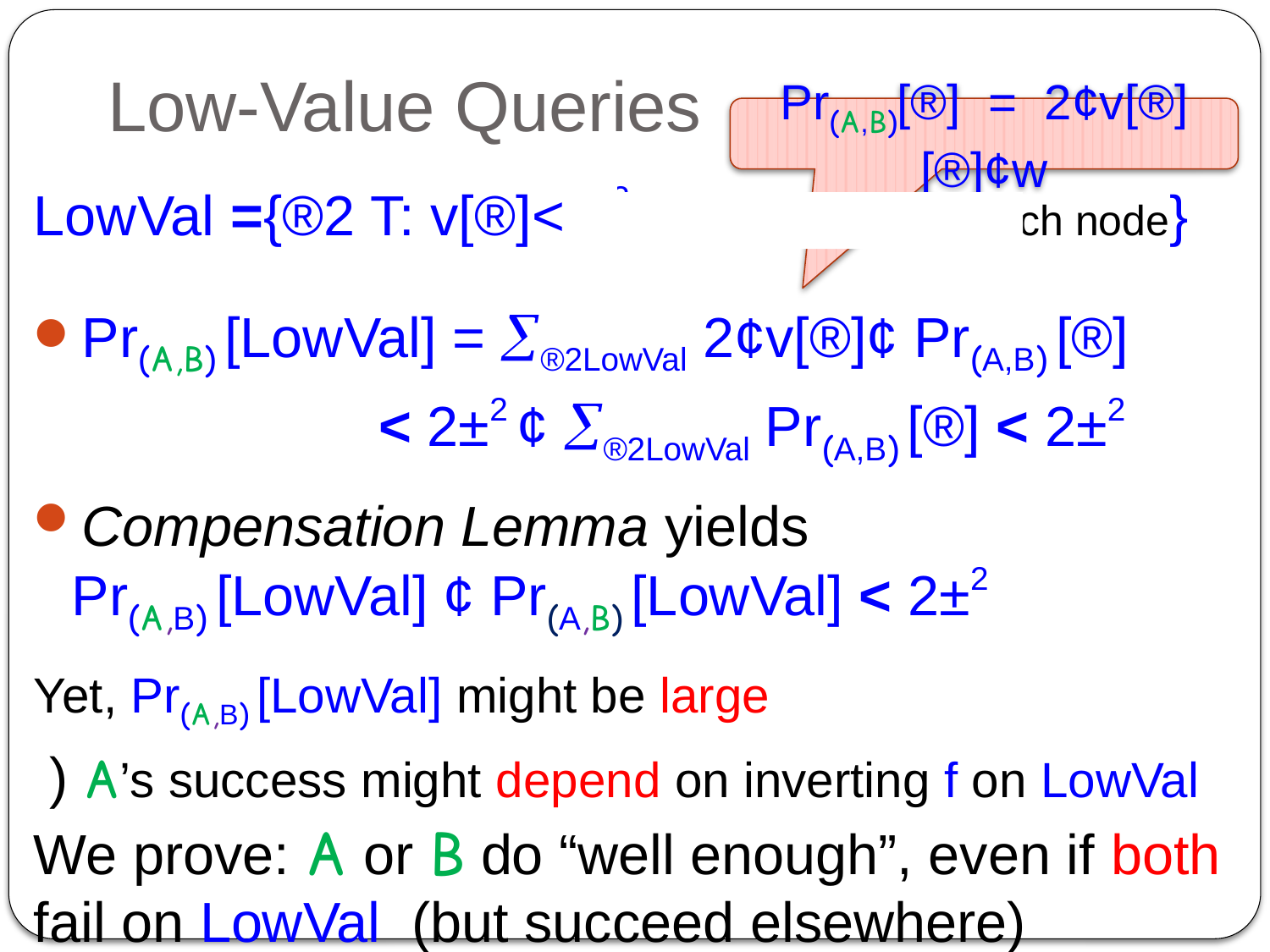

# Low-Value Queries
Pr(A,B)[®]  =  2¢v[®]¢w[®]

LowVal ={®2 T: v[®]< ±2and ® is top-most such node}

Pr(A,B) [LowVal] = ∑®2LowVal 2¢v[®]¢ Pr(A,B) [®]
                      < 2±2 ¢ ∑®2LowVal Pr(A,B) [®] < 2±2

Compensation Lemma yields
Pr(A,B) [LowVal] ¢ Pr(A,B) [LowVal] < 2±2

Yet, Pr(A,B) [LowVal] might be large
 ) A’s success might depend on inverting f on LowVal
We prove: A or B do “well enough”, even if both
fail on LowVal  (but succeed elsewhere)